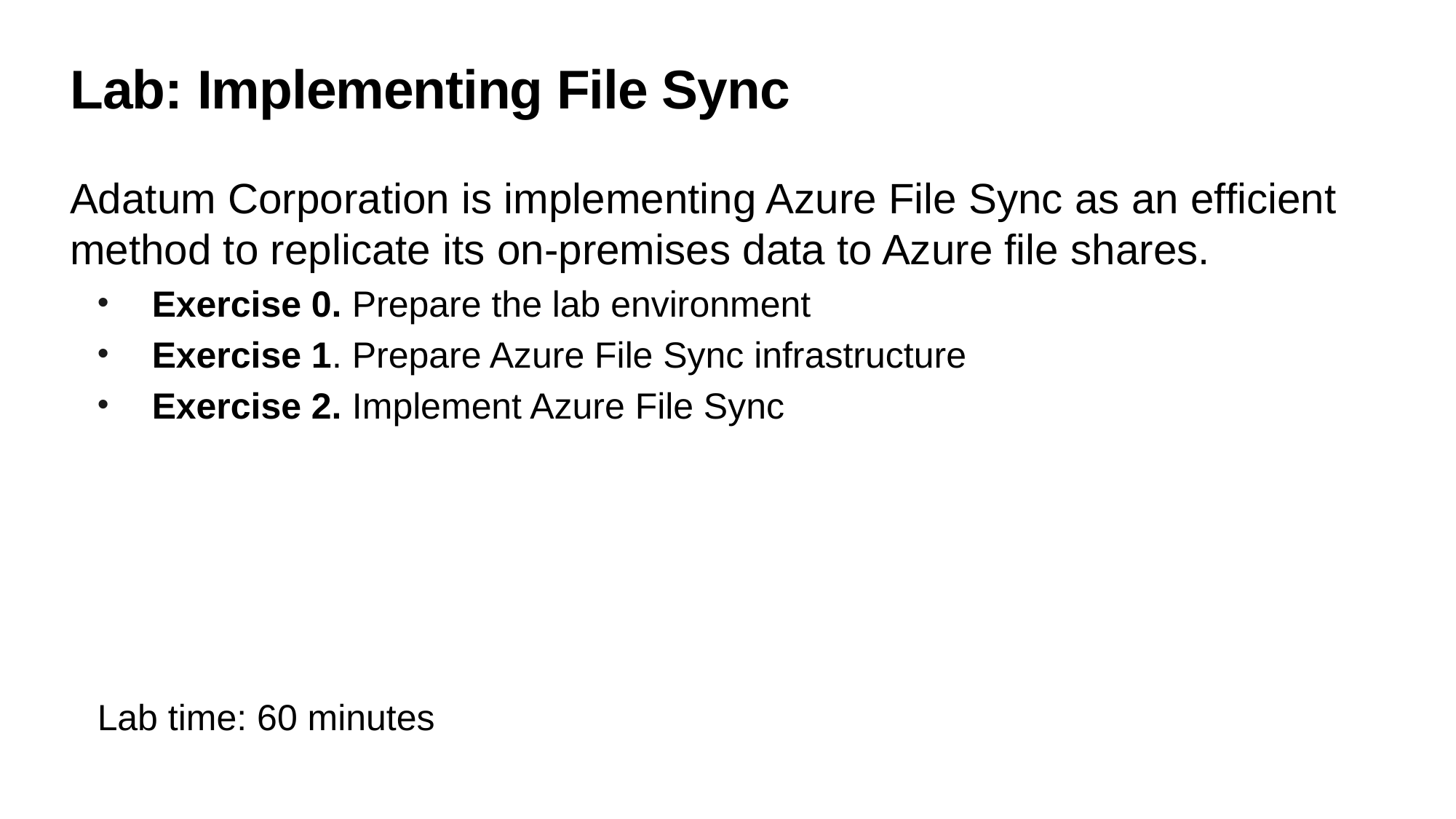

# Lab: Implementing File Sync
Adatum Corporation is implementing Azure File Sync as an efficient method to replicate its on-premises data to Azure file shares.
Exercise 0. Prepare the lab environment
Exercise 1. Prepare Azure File Sync infrastructure
Exercise 2. Implement Azure File Sync

Lab time: 60 minutes